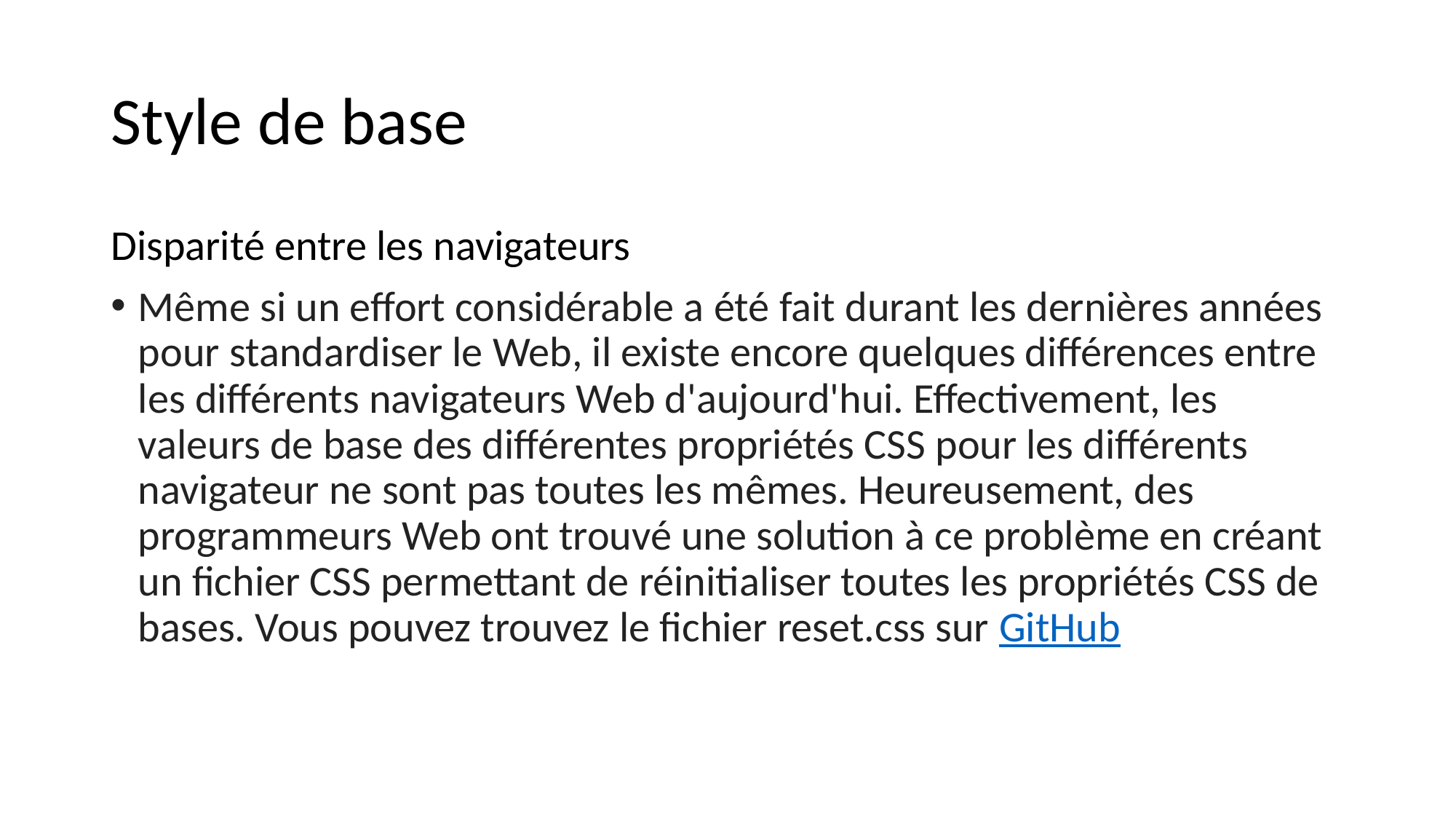

# Style de base
Disparité entre les navigateurs
Même si un effort considérable a été fait durant les dernières années pour standardiser le Web, il existe encore quelques différences entre les différents navigateurs Web d'aujourd'hui. Effectivement, les valeurs de base des différentes propriétés CSS pour les différents navigateur ne sont pas toutes les mêmes. Heureusement, des programmeurs Web ont trouvé une solution à ce problème en créant un fichier CSS permettant de réinitialiser toutes les propriétés CSS de bases. Vous pouvez trouvez le fichier reset.css sur GitHub